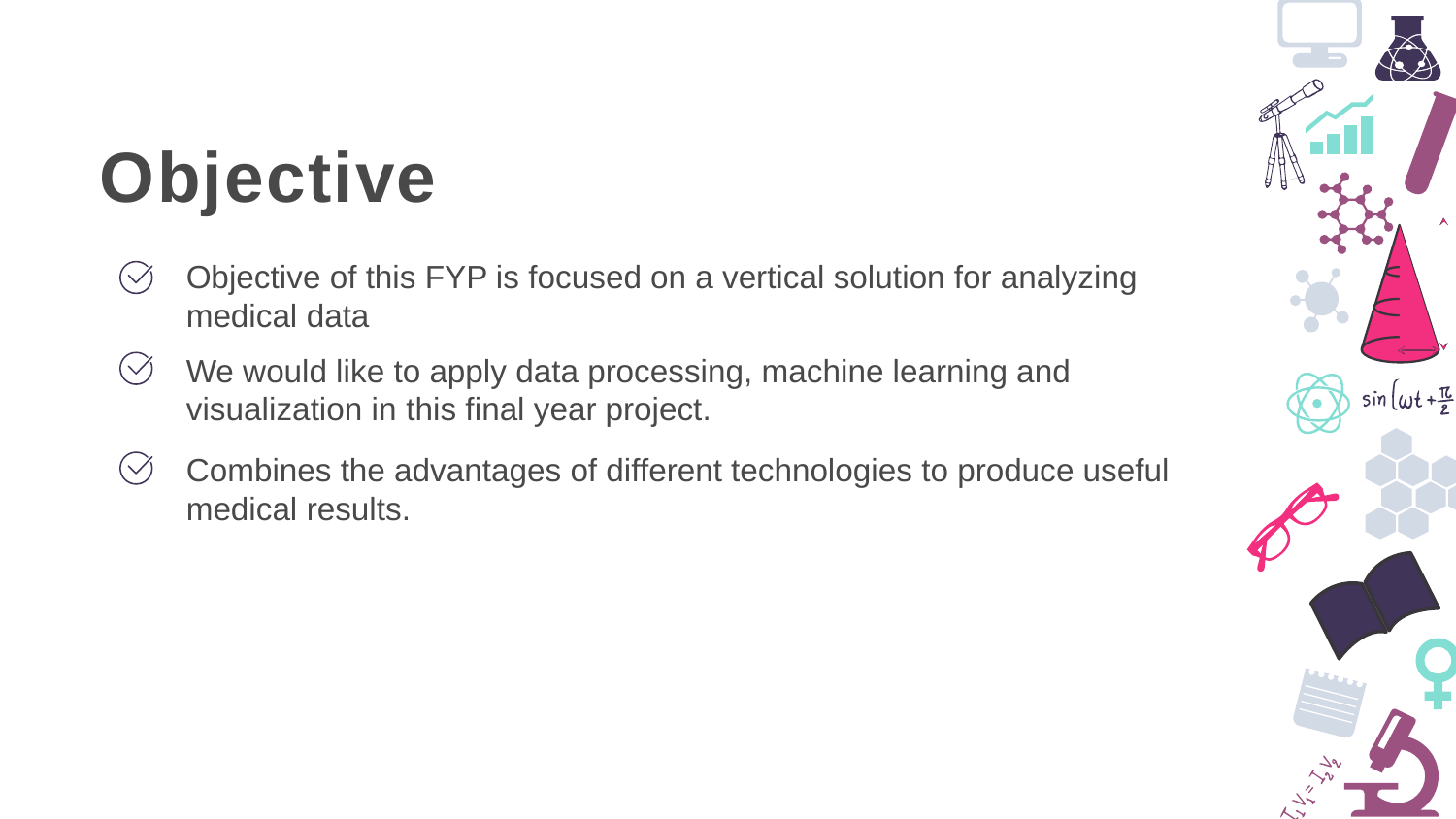

Objective
Objective of this FYP is focused on a vertical solution for analyzing medical data

We would like to apply data processing, machine learning and visualization in this final year project.

Combines the advantages of different technologies to produce useful medical results.